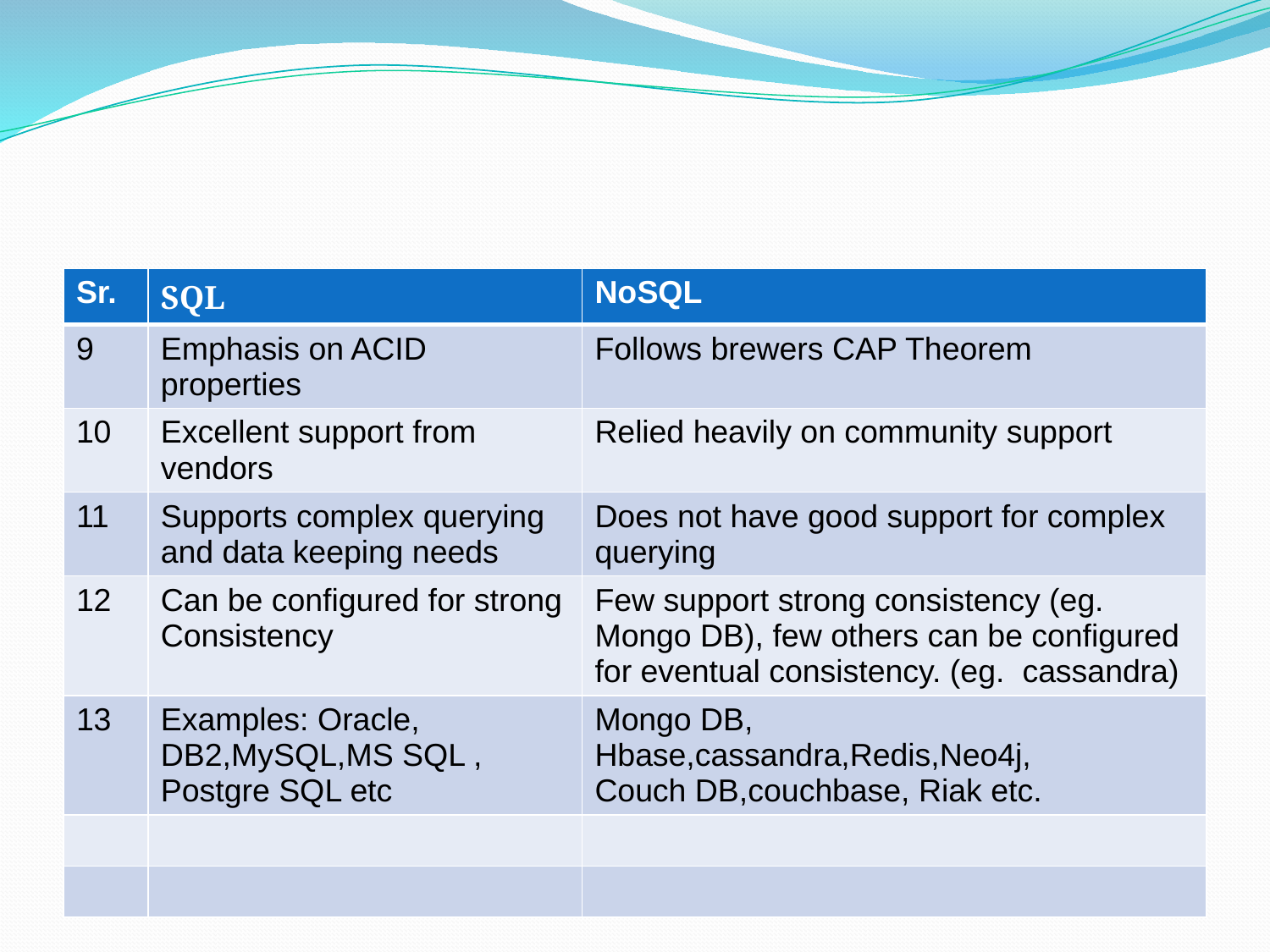

#
| Sr. | SQL | NoSQL |
| --- | --- | --- |
| 9 | Emphasis on ACID properties | Follows brewers CAP Theorem |
| 10 | Excellent support from vendors | Relied heavily on community support |
| 11 | Supports complex querying and data keeping needs | Does not have good support for complex querying |
| 12 | Can be configured for strong Consistency | Few support strong consistency (eg. Mongo DB), few others can be configured for eventual consistency. (eg. cassandra) |
| 13 | Examples: Oracle, DB2,MySQL,MS SQL , Postgre SQL etc | Mongo DB, Hbase,cassandra,Redis,Neo4j, Couch DB,couchbase, Riak etc. |
|  |  |  |
|  |  |  |